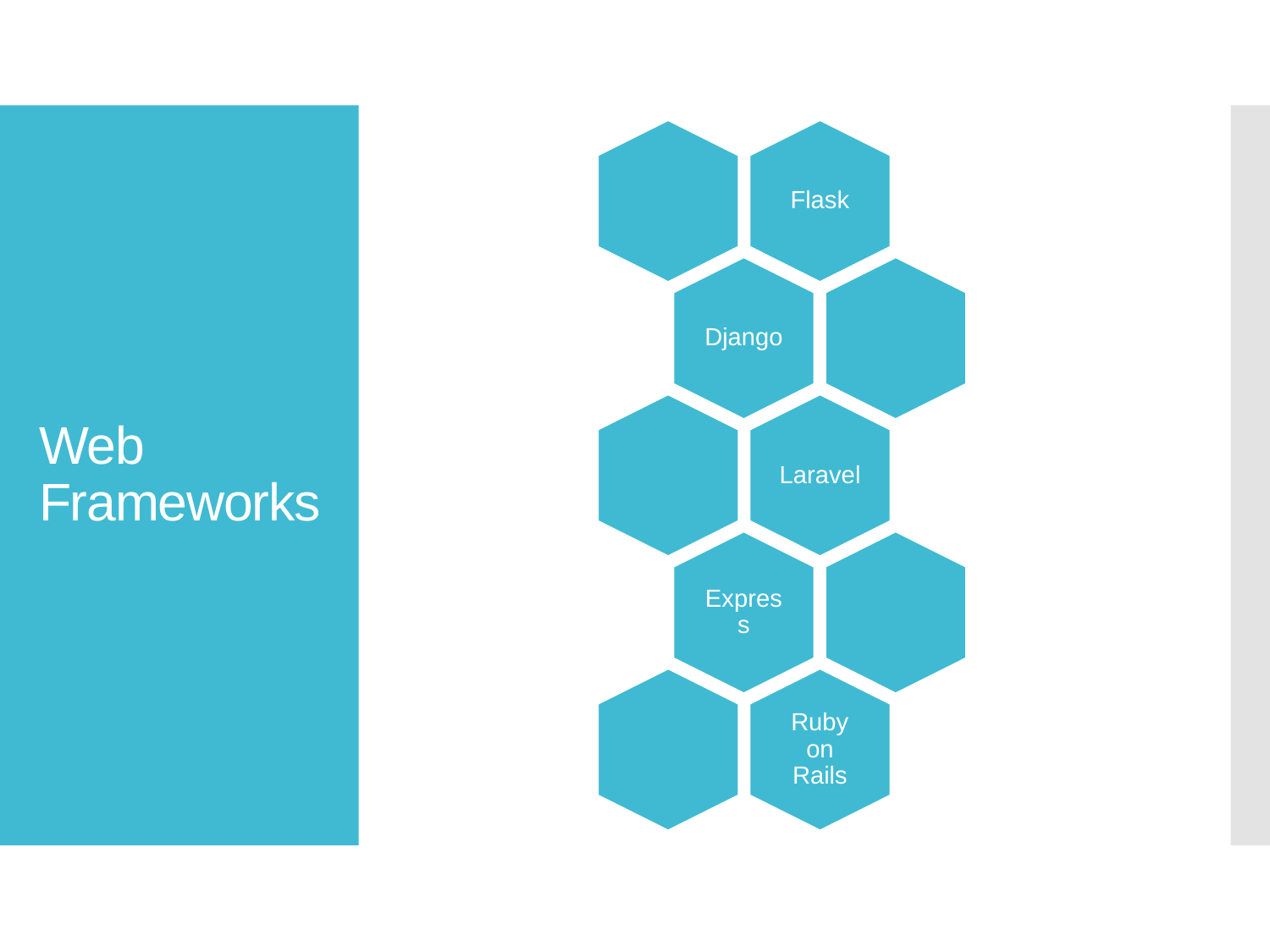

Flask

Django

Laravel

Express

Ruby on Rails

# Web Frameworks